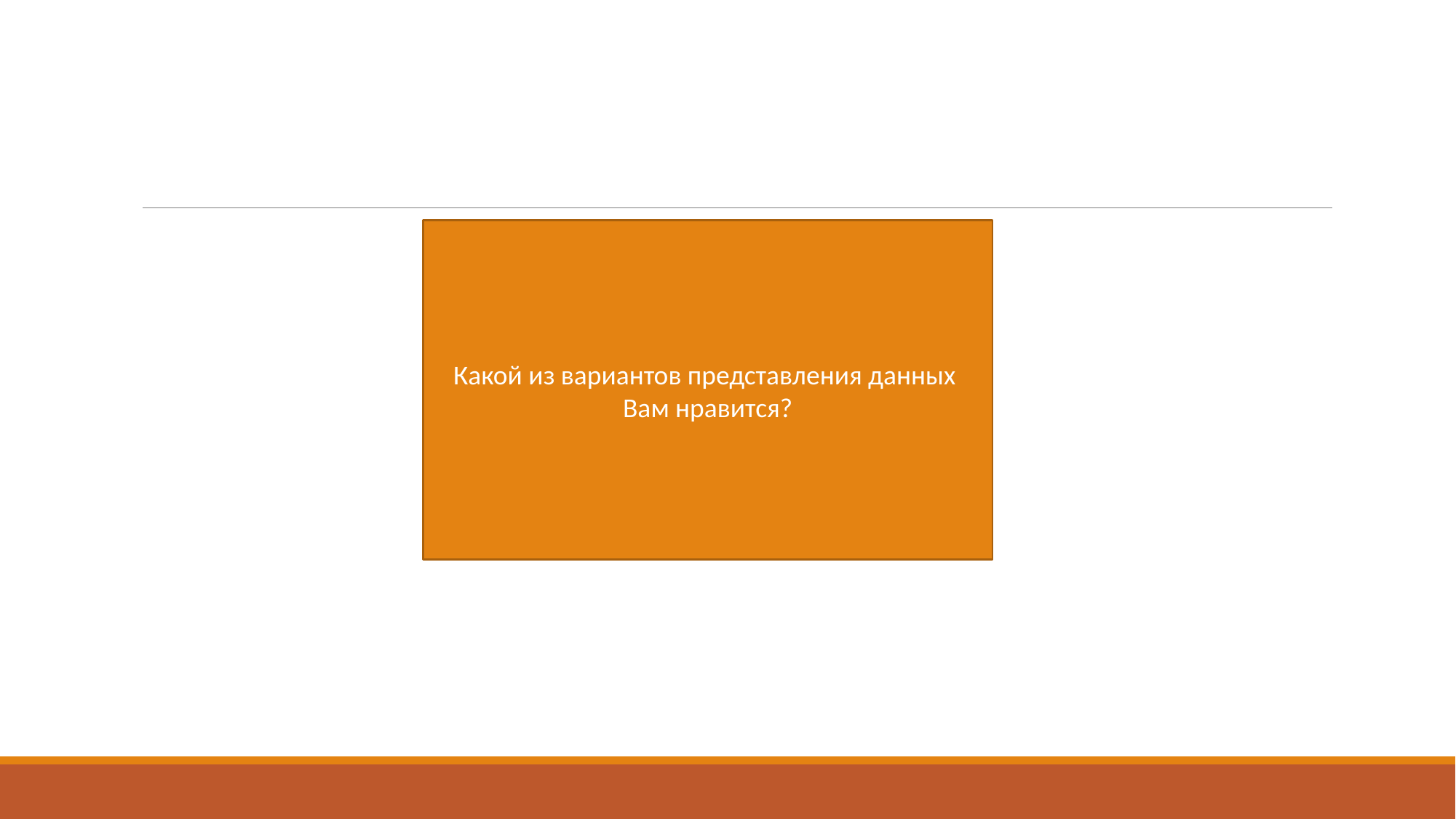

Какой из вариантов представления данных  Вам нравится?